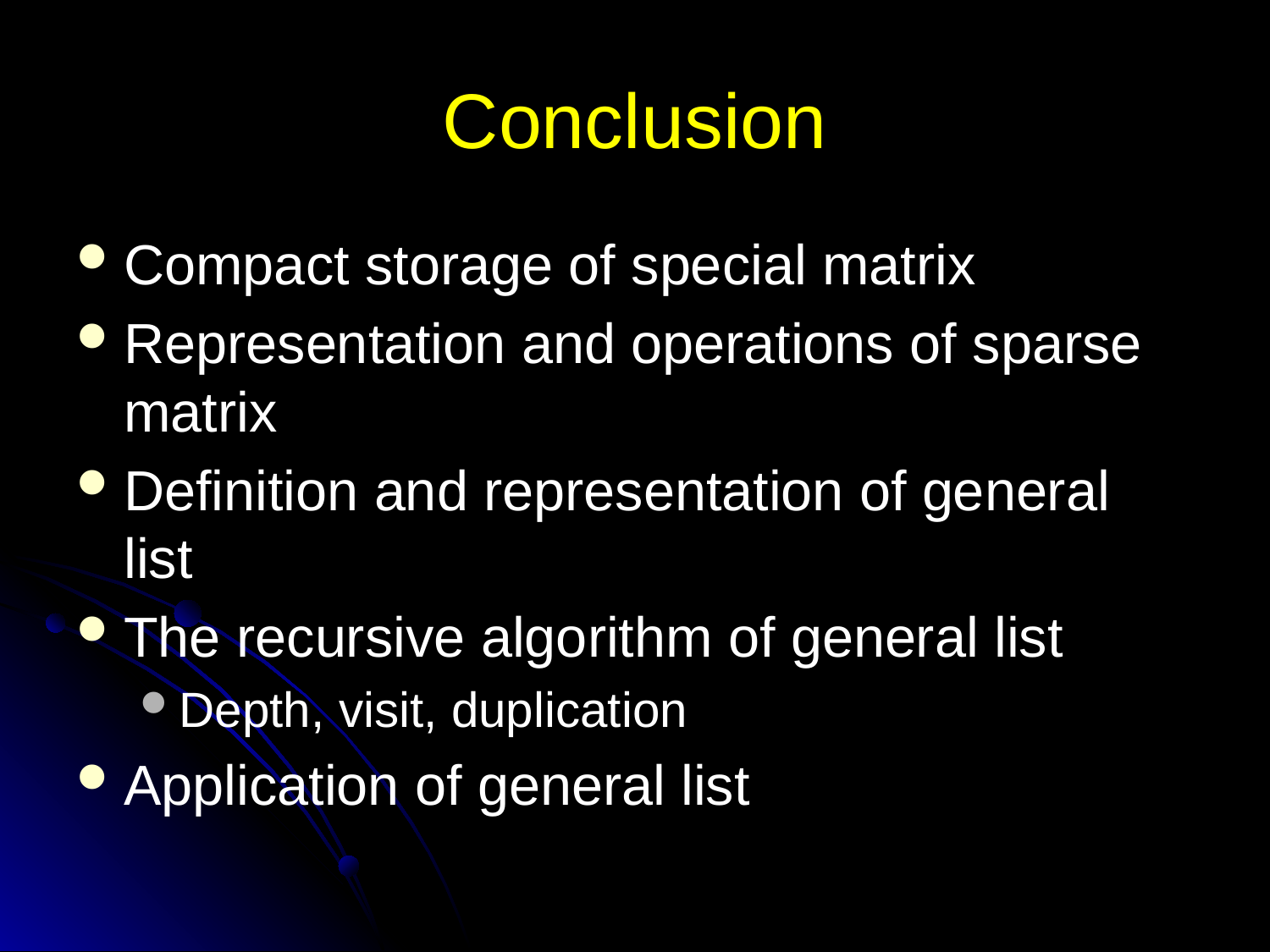

# Conclusion
Compact storage of special matrix
Representation and operations of sparse matrix
Definition and representation of general list
The recursive algorithm of general list
Depth, visit, duplication
Application of general list